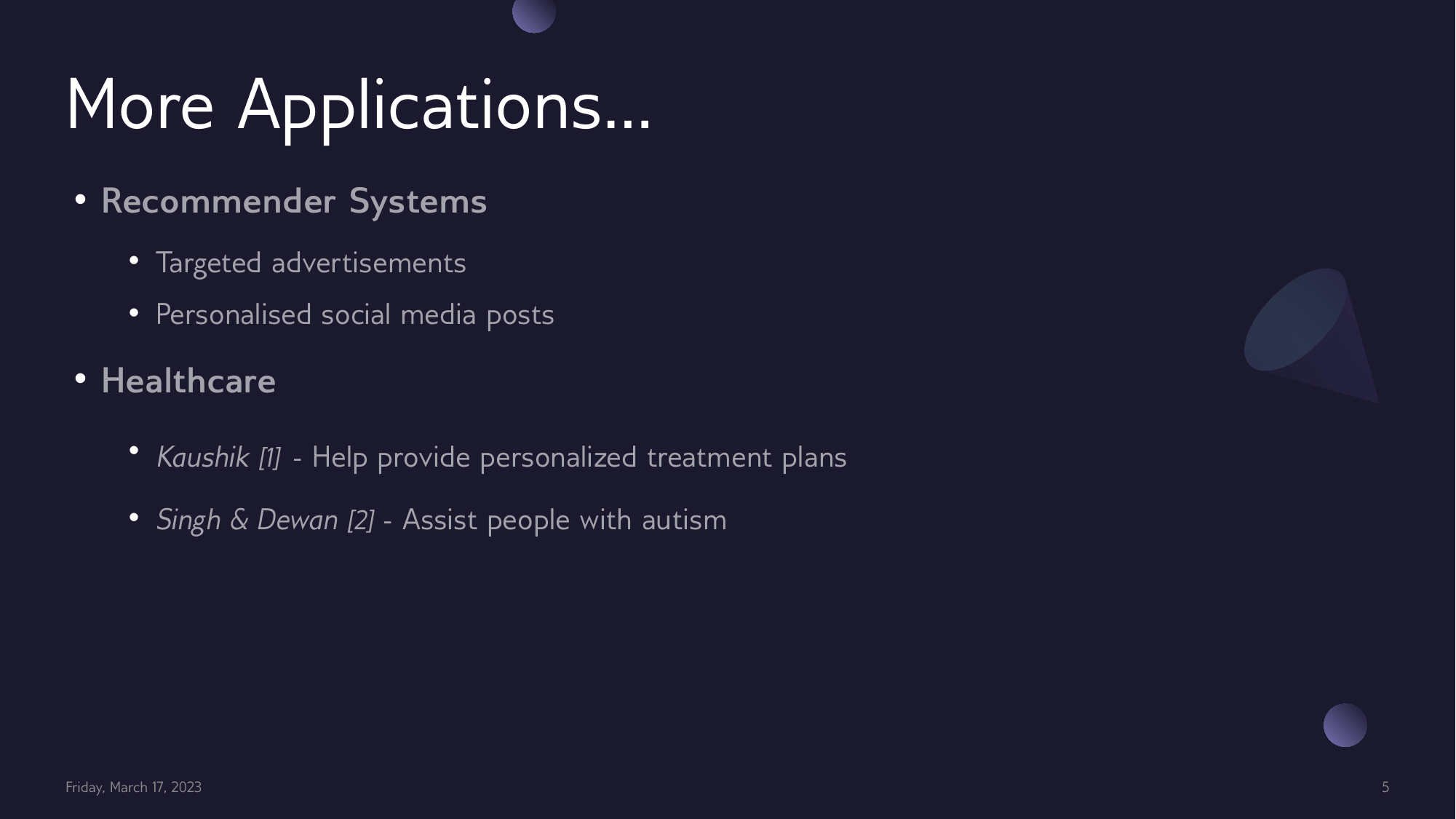

# More Applications…
Recommender Systems
Targeted advertisements
Personalised social media posts
Healthcare
Kaushik [1] - Help provide personalized treatment plans
Singh & Dewan [2] - Assist people with autism

Friday, March 17, 2023
5